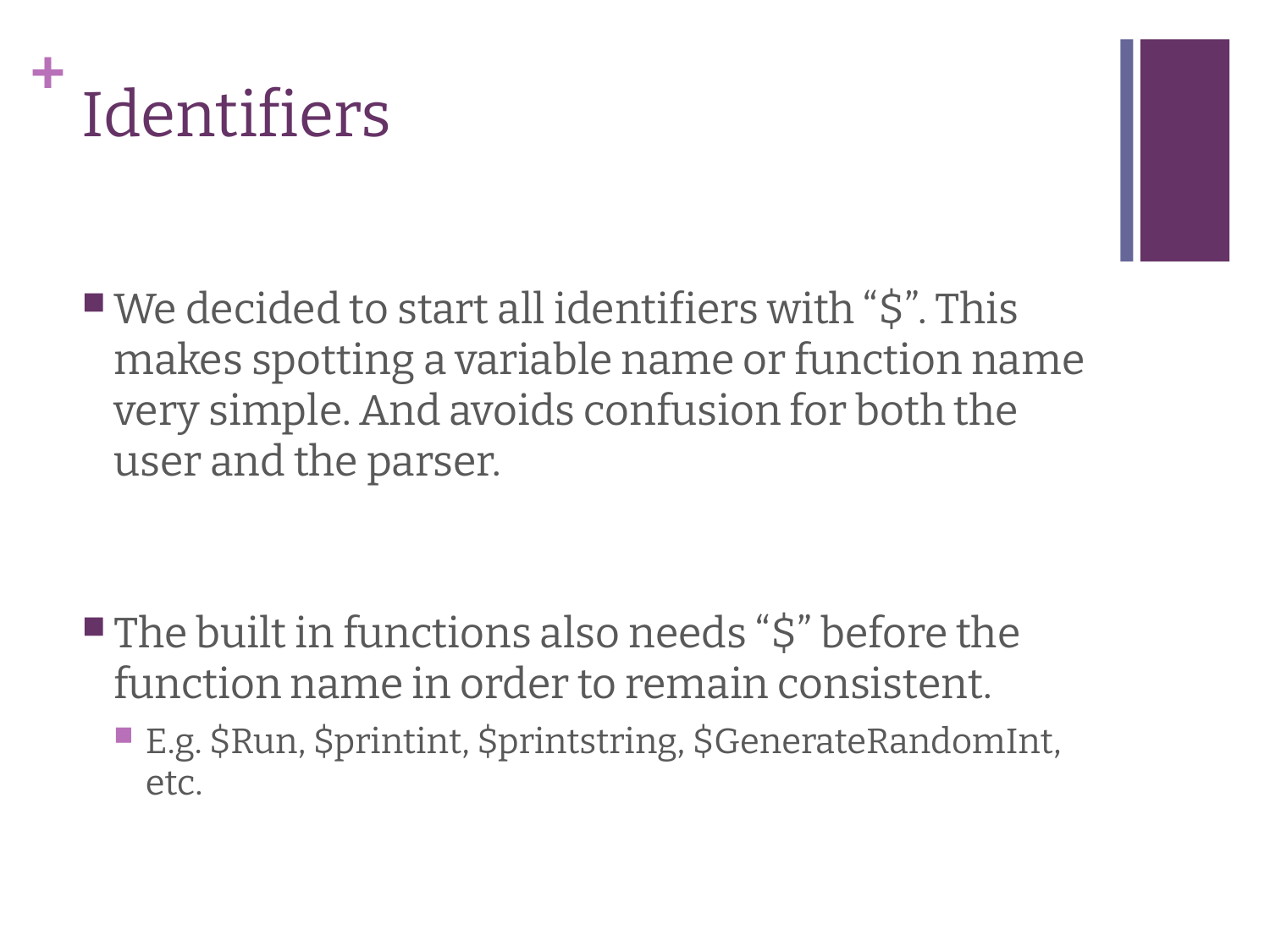

# Identifiers
We decided to start all identifiers with “$”. This makes spotting a variable name or function name very simple. And avoids confusion for both the user and the parser.

The built in functions also needs “$” before the function name in order to remain consistent.
E.g. $Run, $printint, $printstring, $GenerateRandomInt, etc.